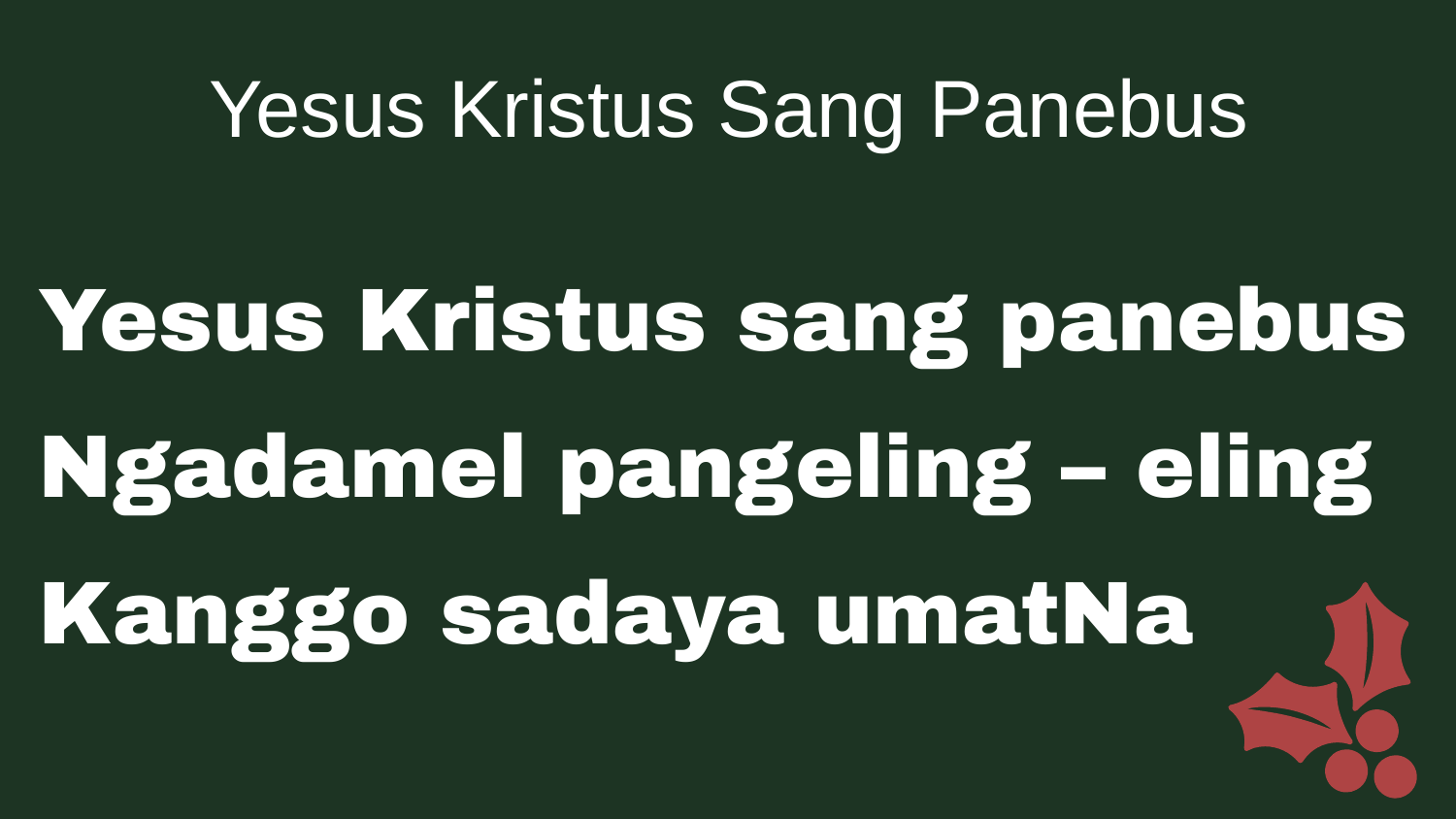

Yesus Kristus Sang Panebus
Yesus Kristus sang panebus
Ngadamel pangeling – eling
Kanggo sadaya umatNa